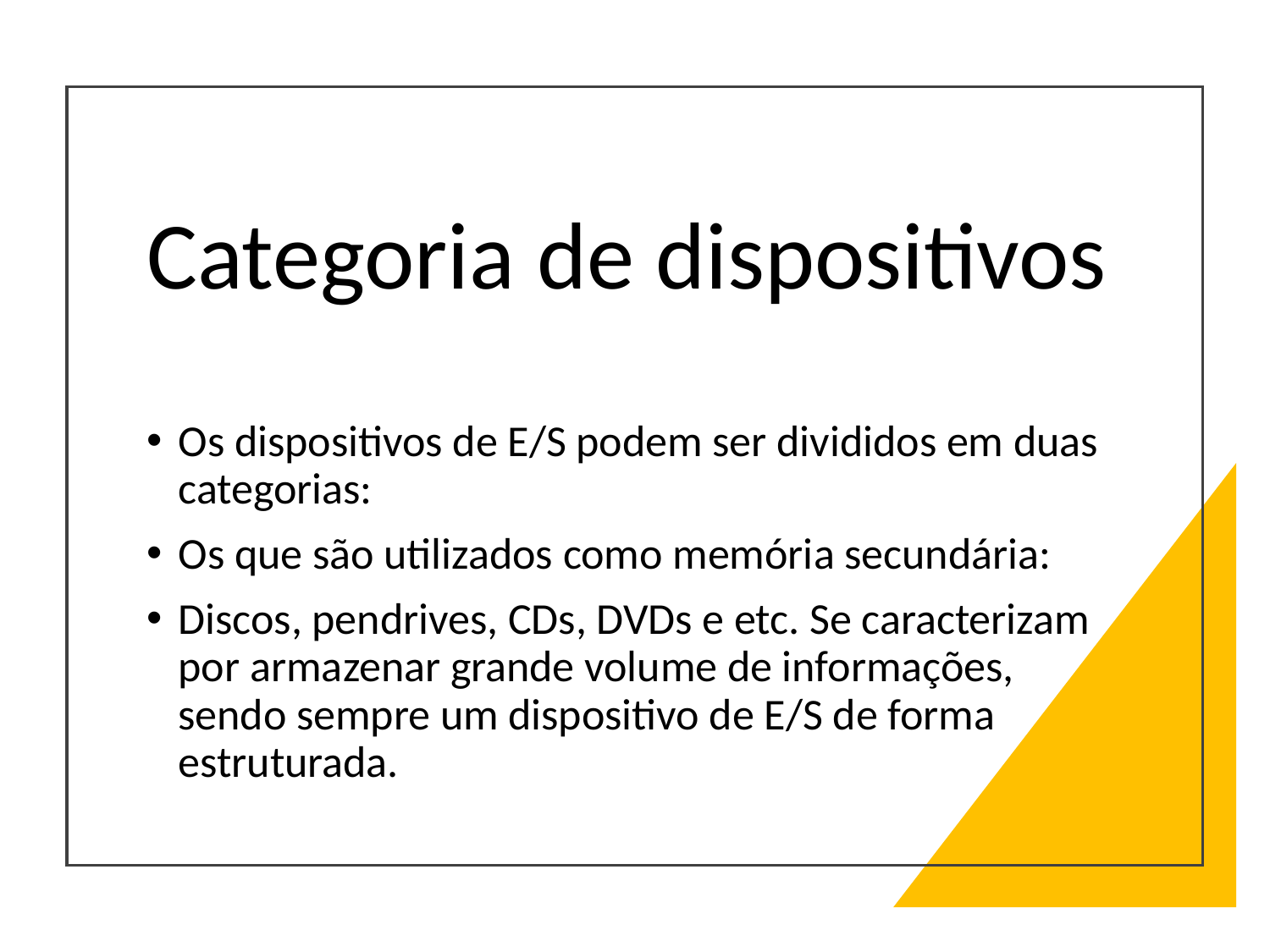

# Categoria de dispositivos
Os dispositivos de E/S podem ser divididos em duas categorias:
Os que são utilizados como memória secundária:
Discos, pendrives, CDs, DVDs e etc. Se caracterizam por armazenar grande volume de informações, sendo sempre um dispositivo de E/S de forma estruturada.